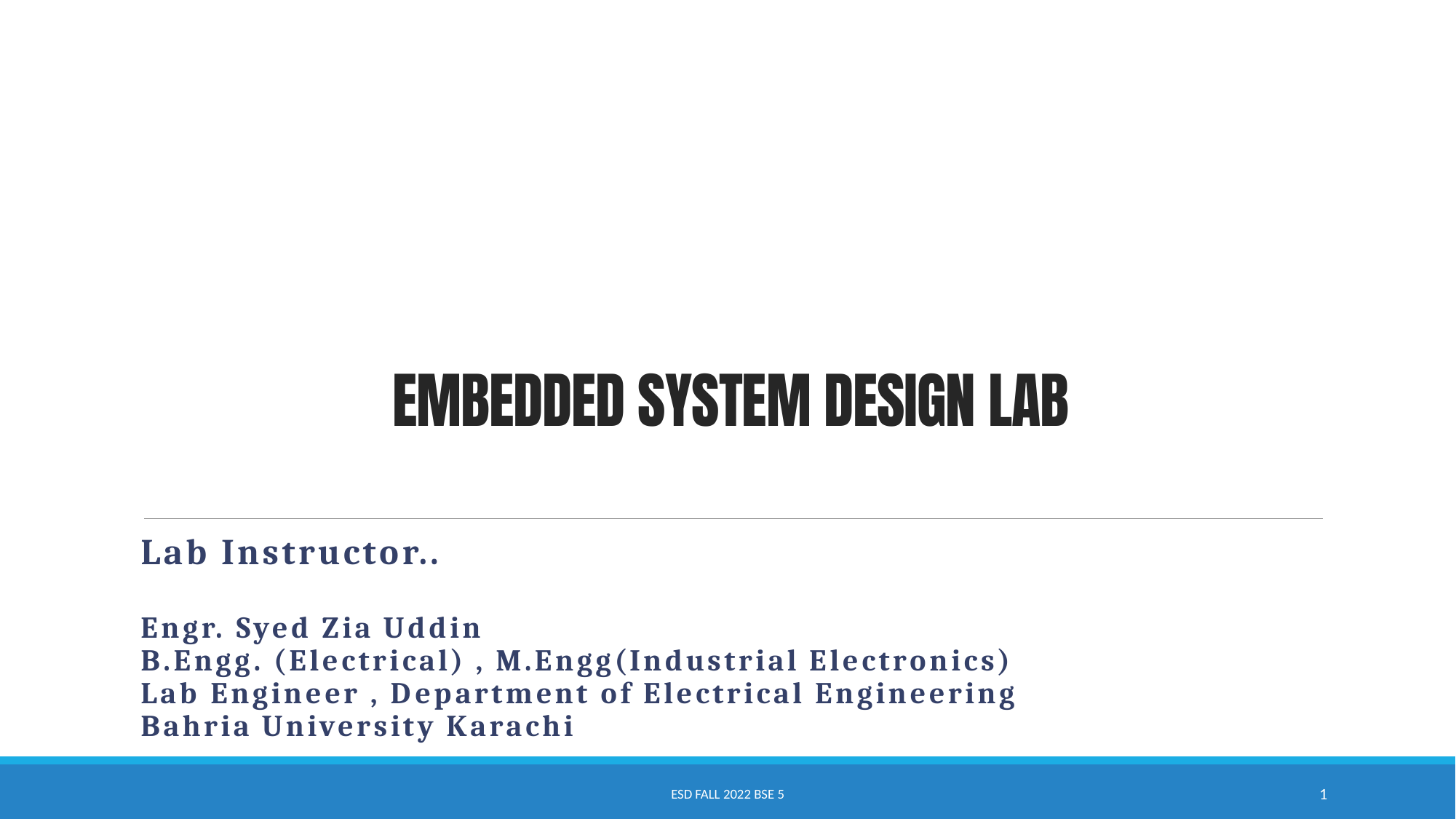

# EMBEDDED SYSTEM DESIGN LAB
Lab Instructor..

Engr. Syed Zia Uddin
B.Engg. (Electrical) , M.Engg(Industrial Electronics)
Lab Engineer , Department of Electrical Engineering
Bahria University Karachi
ESD FALL 2022 BSE 5
1